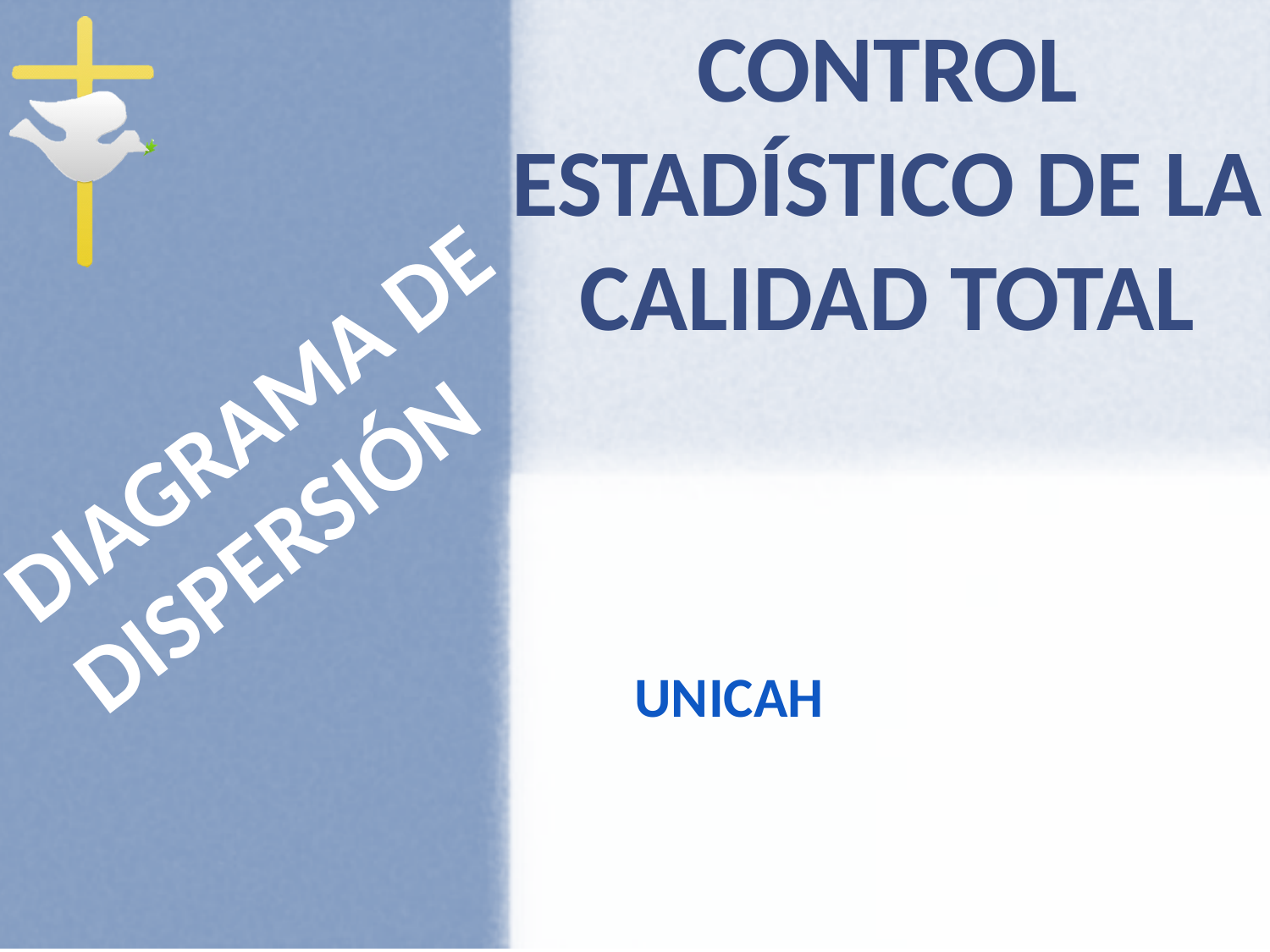

# CONTROL ESTADÍSTICO DE LA CALIDAD TOTAL
DIAGRAMA DE DISPERSIÓN

	UNICAH